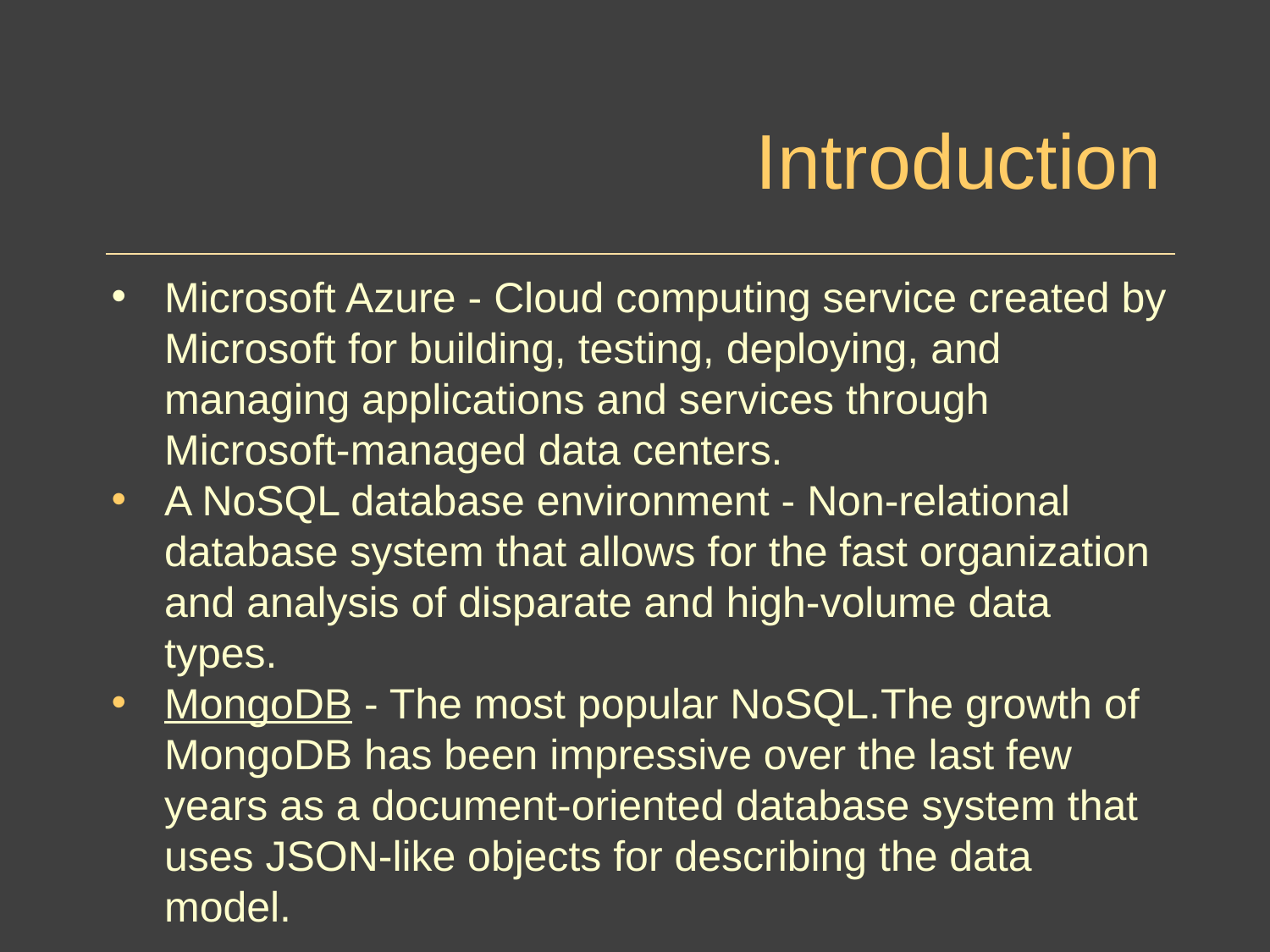

# Introduction
Microsoft Azure - Cloud computing service created by Microsoft for building, testing, deploying, and managing applications and services through Microsoft-managed data centers.
A NoSQL database environment - Non-relational database system that allows for the fast organization and analysis of disparate and high-volume data types.
MongoDB - The most popular NoSQL.The growth of MongoDB has been impressive over the last few years as a document-oriented database system that uses JSON-like objects for describing the data model.